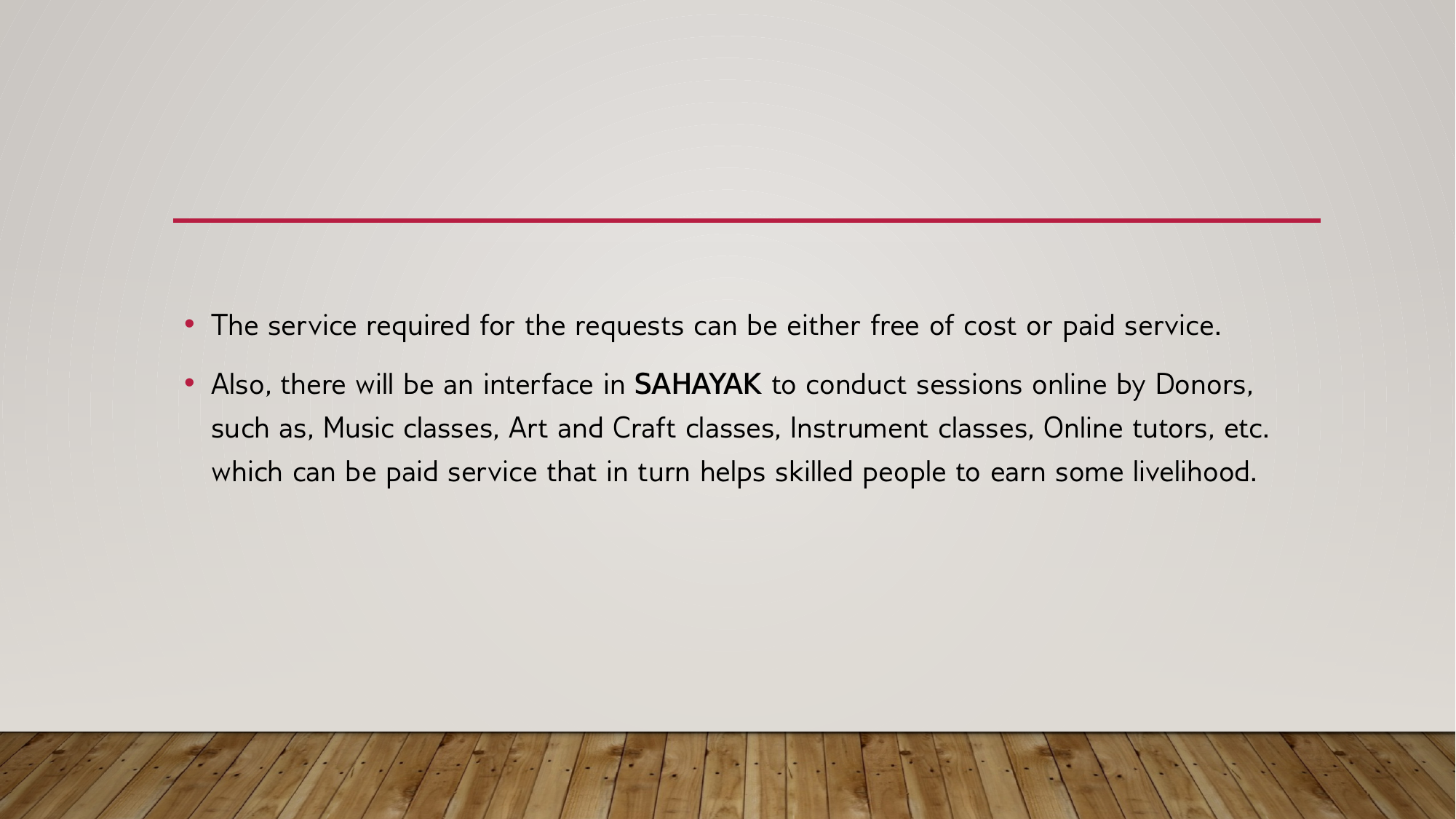

The service required for the requests can be either free of cost or paid service.
Also, there will be an interface in SAHAYAK to conduct sessions online by Donors, such as, Music classes, Art and Craft classes, Instrument classes, Online tutors, etc. which can be paid service that in turn helps skilled people to earn some livelihood.